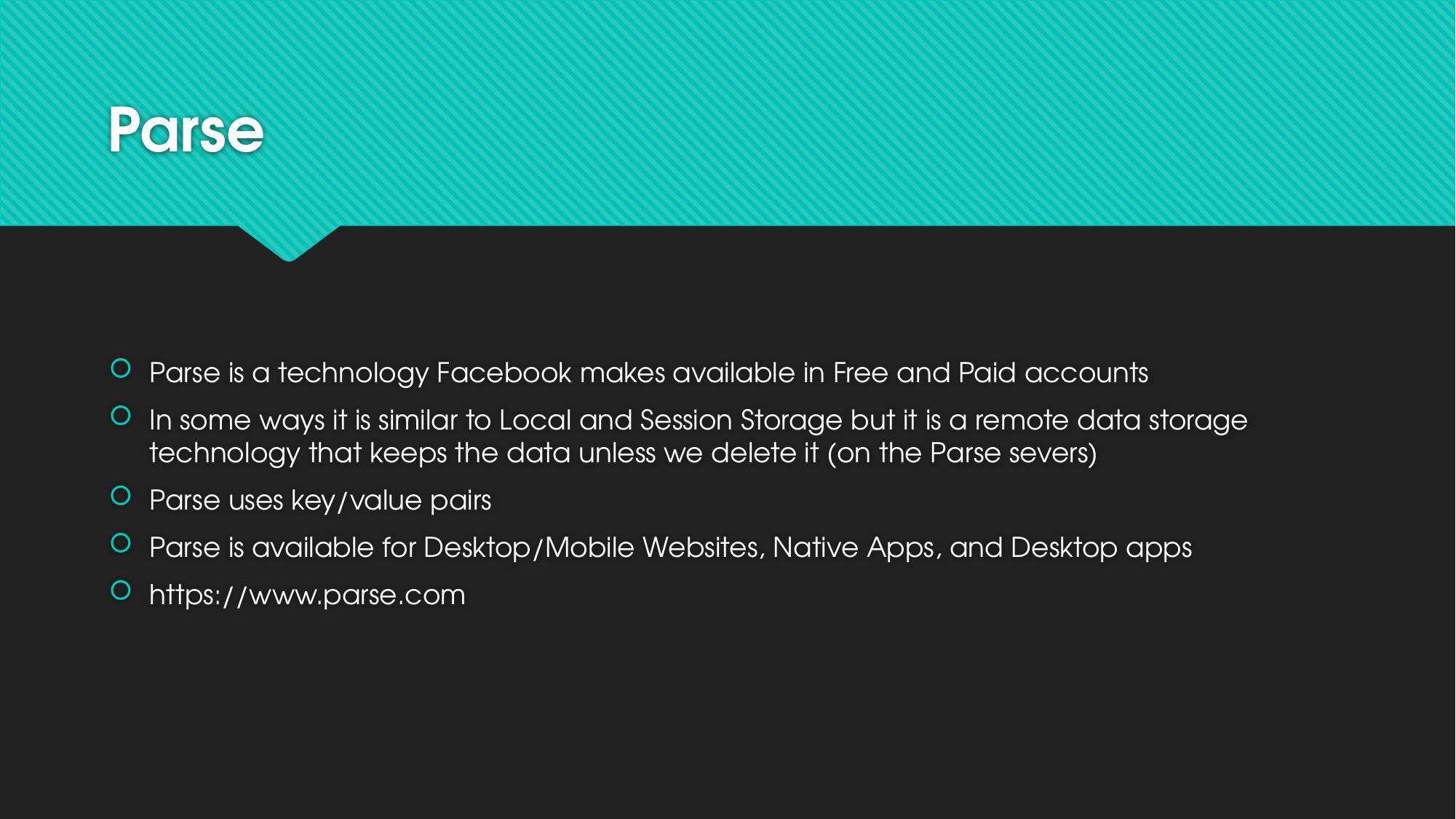

# Parse
Parse is a technology Facebook makes available in Free and Paid accounts
In some ways it is similar to Local and Session Storage but it is a remote data storage technology that keeps the data unless we delete it (on the Parse severs)
Parse uses key/value pairs
Parse is available for Desktop/Mobile Websites, Native Apps, and Desktop apps
https://www.parse.com